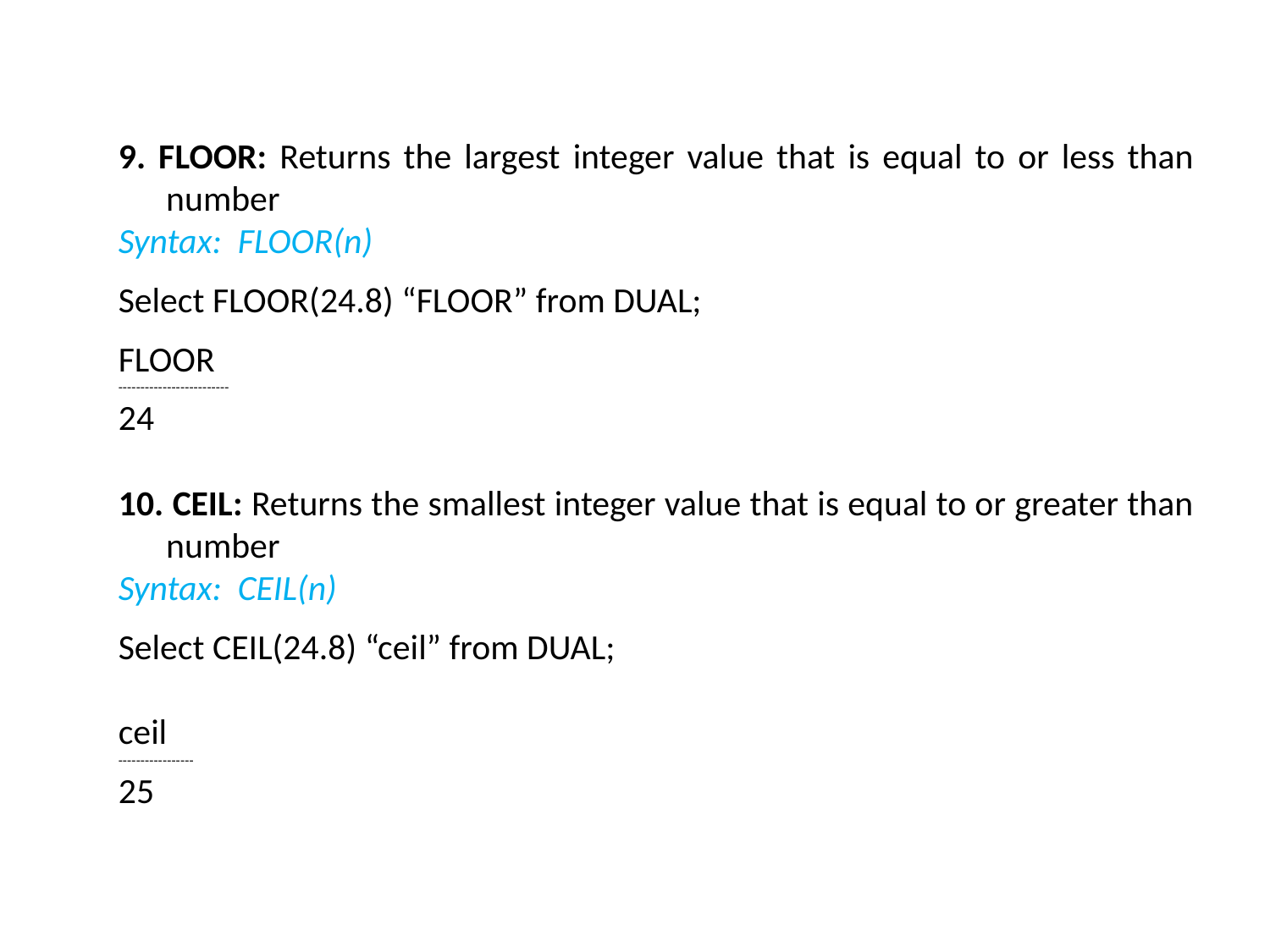

9. FLOOR: Returns the largest integer value that is equal to or less than number
Syntax:  FLOOR(n)

Select FLOOR(24.8) “FLOOR” from DUAL;

FLOOR
-------------------------
24

10. CEIL: Returns the smallest integer value that is equal to or greater than number
Syntax:  CEIL(n)

Select CEIL(24.8) “ceil” from DUAL;

ceil
-----------------
25